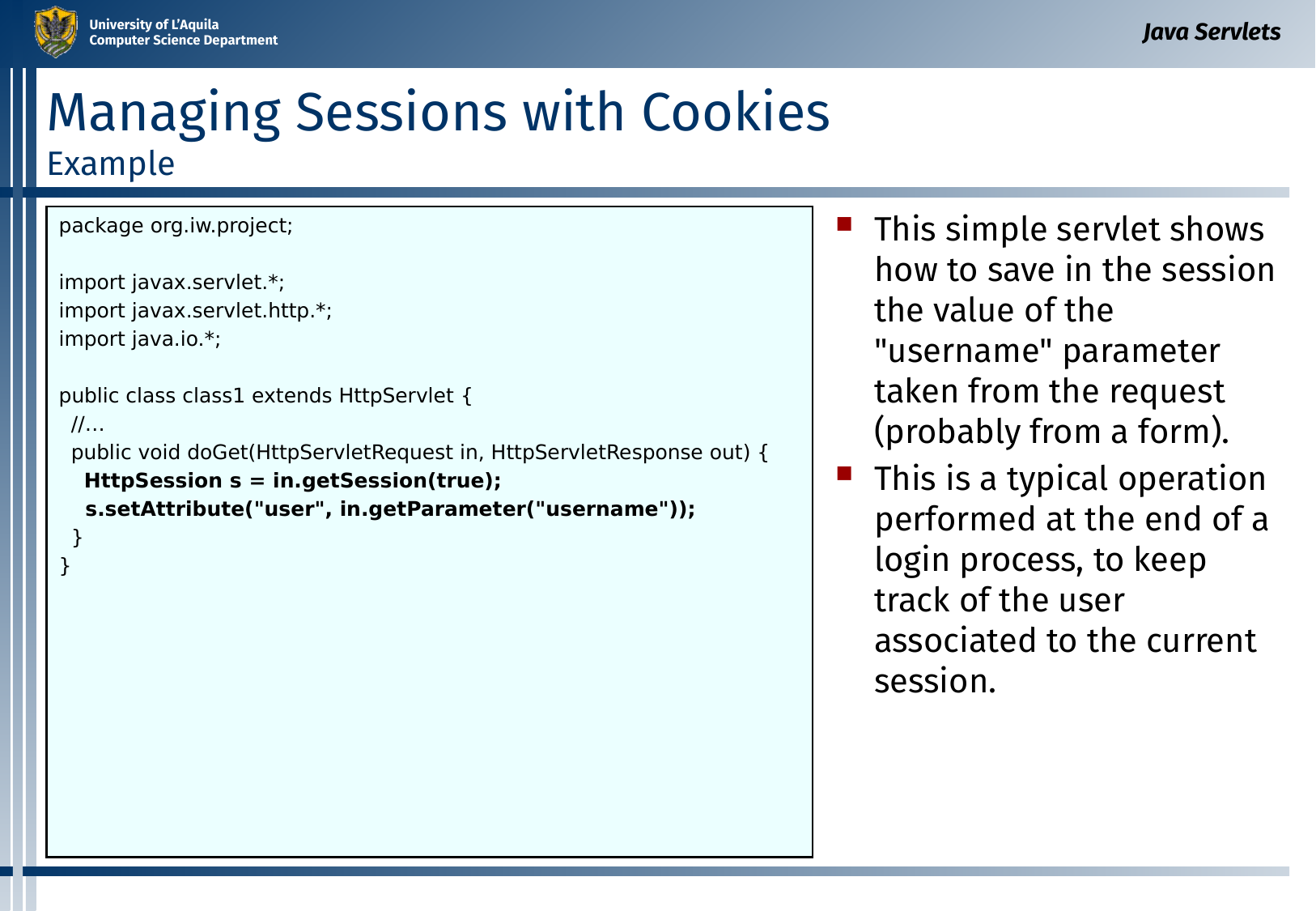

Java Servlets
# Managing Sessions with Cookies Example
package org.iw.project;

import javax.servlet.*;
import javax.servlet.http.*;
import java.io.*;

public class class1 extends HttpServlet {
	//…
	public void doGet(HttpServletRequest in, HttpServletResponse out) {
	  HttpSession s = in.getSession(true);
	  s.setAttribute("user", in.getParameter("username"));
	}
}
This simple servlet shows how to save in the session the value of the "username" parameter taken from the request (probably from a form).
This is a typical operation performed at the end of a login process, to keep track of the user associated to the current session.